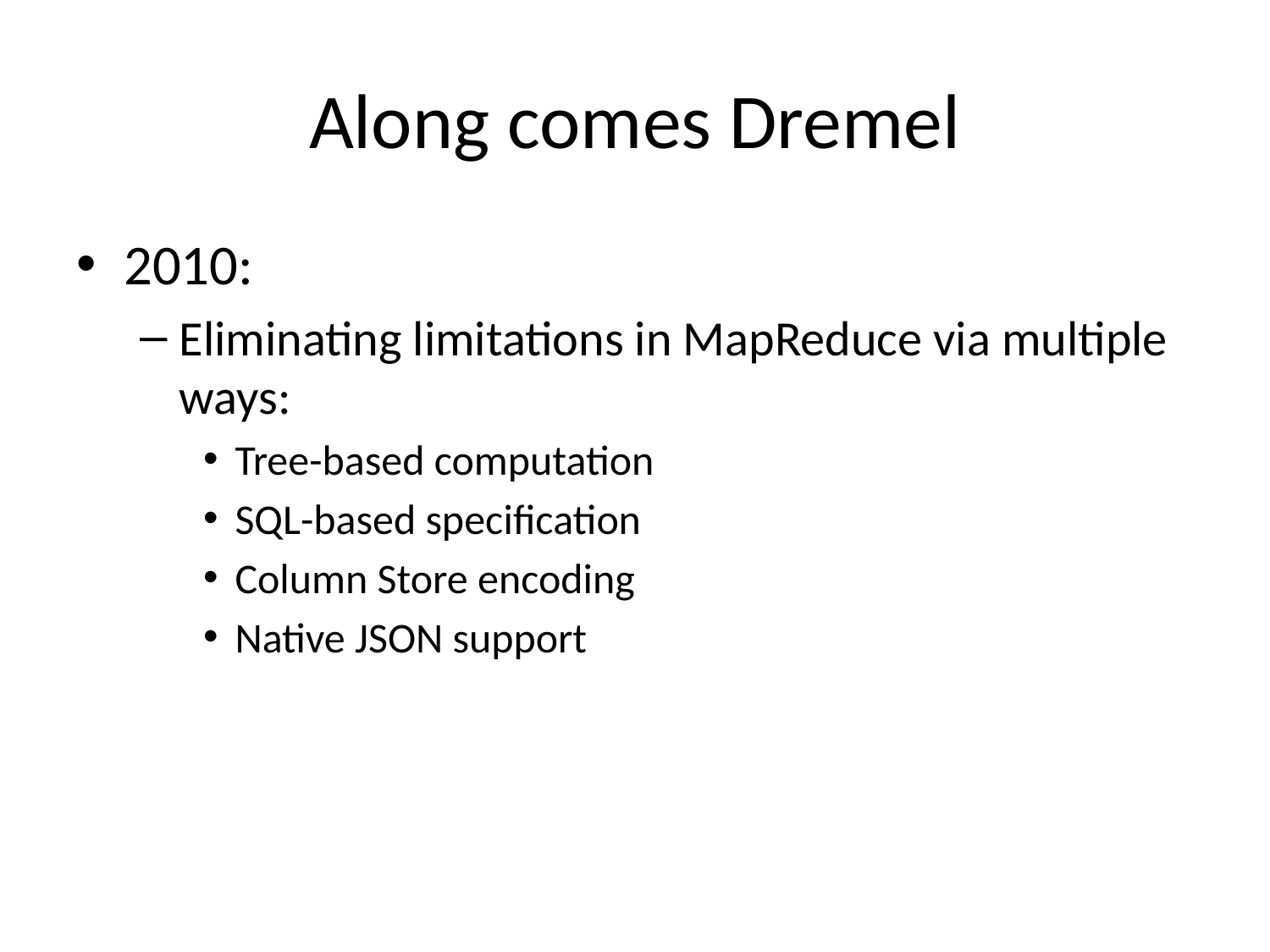

# Along comes Dremel
2010:
Eliminating limitations in MapReduce via multiple ways:
Tree-based computation
SQL-based specification
Column Store encoding
Native JSON support